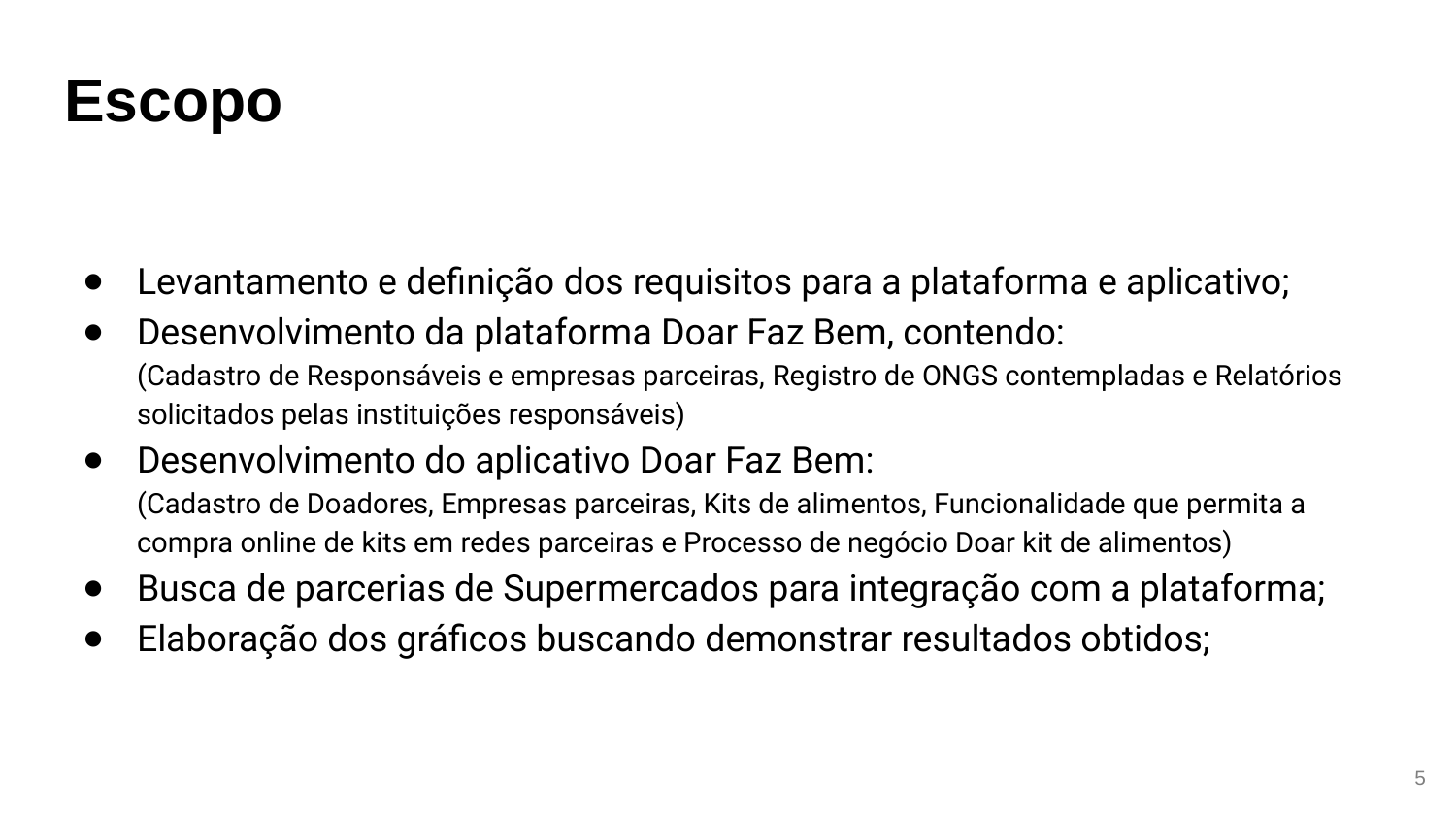

# Escopo
Levantamento e definição dos requisitos para a plataforma e aplicativo;
Desenvolvimento da plataforma Doar Faz Bem, contendo:
(Cadastro de Responsáveis e empresas parceiras, Registro de ONGS contempladas e Relatórios solicitados pelas instituições responsáveis)
Desenvolvimento do aplicativo Doar Faz Bem:
(Cadastro de Doadores, Empresas parceiras, Kits de alimentos, Funcionalidade que permita a compra online de kits em redes parceiras e Processo de negócio Doar kit de alimentos)
Busca de parcerias de Supermercados para integração com a plataforma;
Elaboração dos gráficos buscando demonstrar resultados obtidos;
5